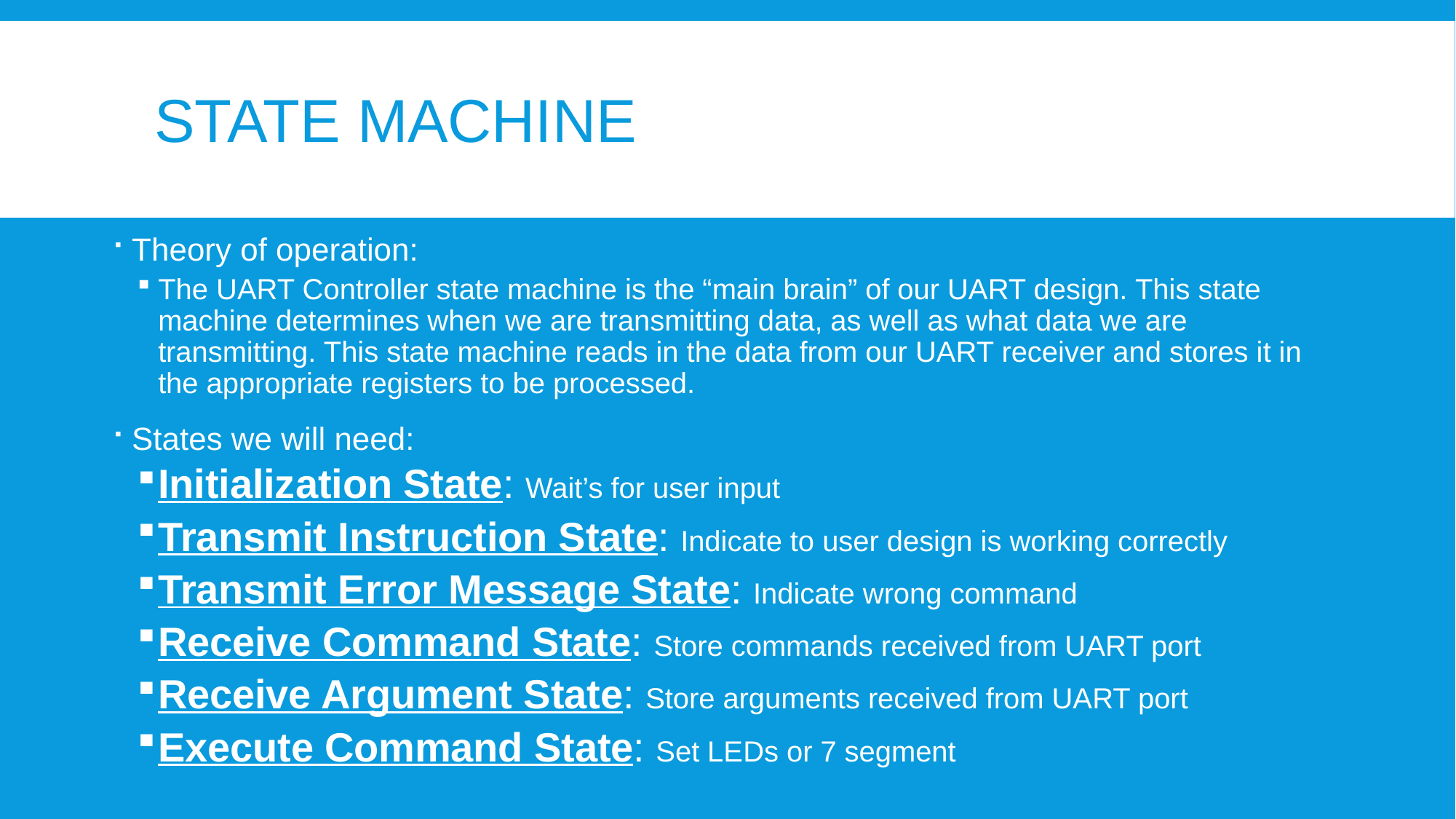

# State Machine
Theory of operation:
The UART Controller state machine is the “main brain” of our UART design. This state machine determines when we are transmitting data, as well as what data we are transmitting. This state machine reads in the data from our UART receiver and stores it in the appropriate registers to be processed.
States we will need:
Initialization State: Wait’s for user input
Transmit Instruction State: Indicate to user design is working correctly
Transmit Error Message State: Indicate wrong command
Receive Command State: Store commands received from UART port
Receive Argument State: Store arguments received from UART port
Execute Command State: Set LEDs or 7 segment